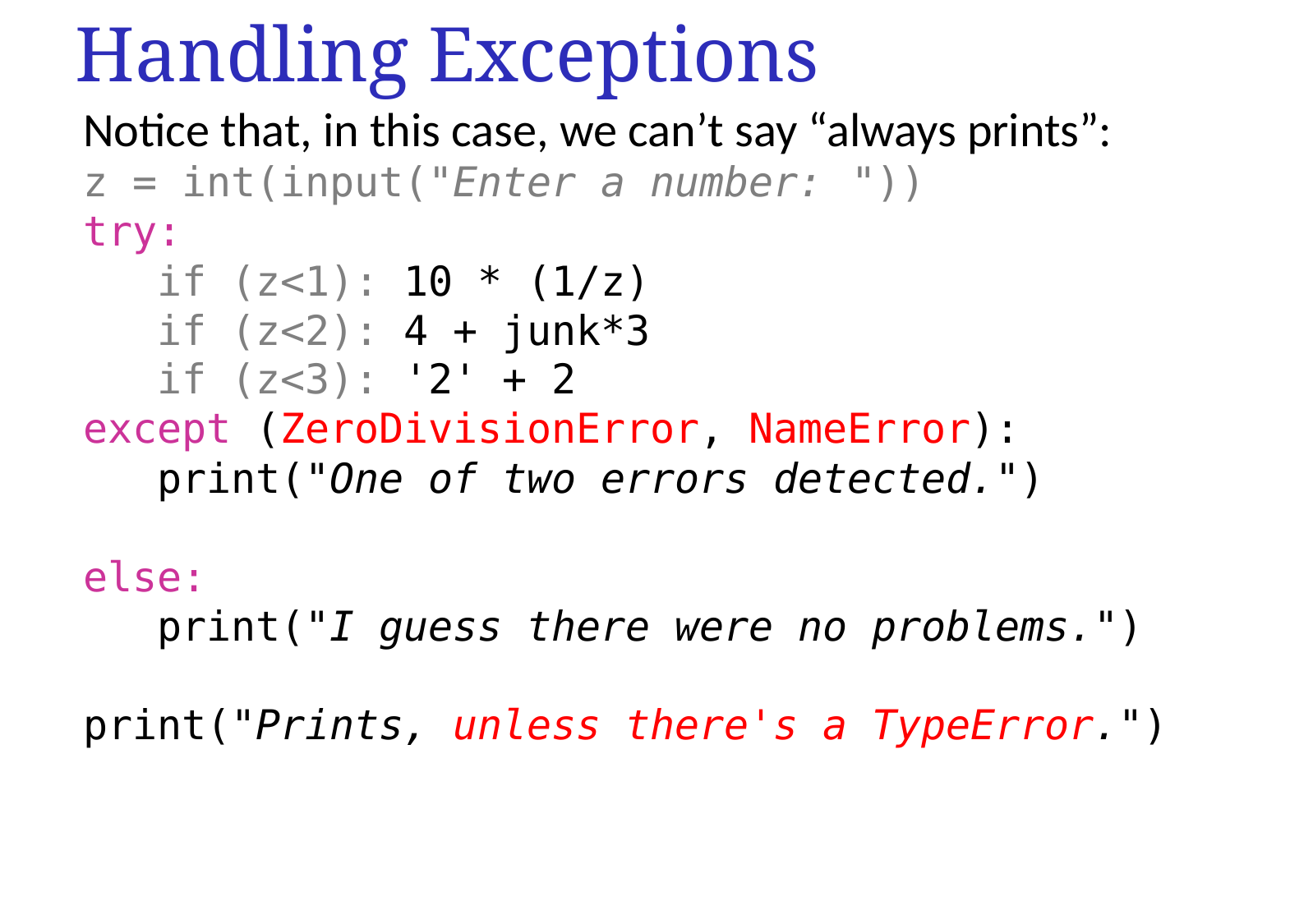

Handling Exceptions: Using as
Notice that, in this case, we can’t say “always prints”:
z = int(input("Enter a number:  "))
try:
   if (z<1): 10 * (1/z)
   if (z<2): 4 + junk*3
   if (z<3): '2' + 2
except (ZeroDivisionError, NameError):
   print("One of two errors detected.")

else:
   print("I guess there were no problems.")

print("Prints, unless there's a TypeError.")